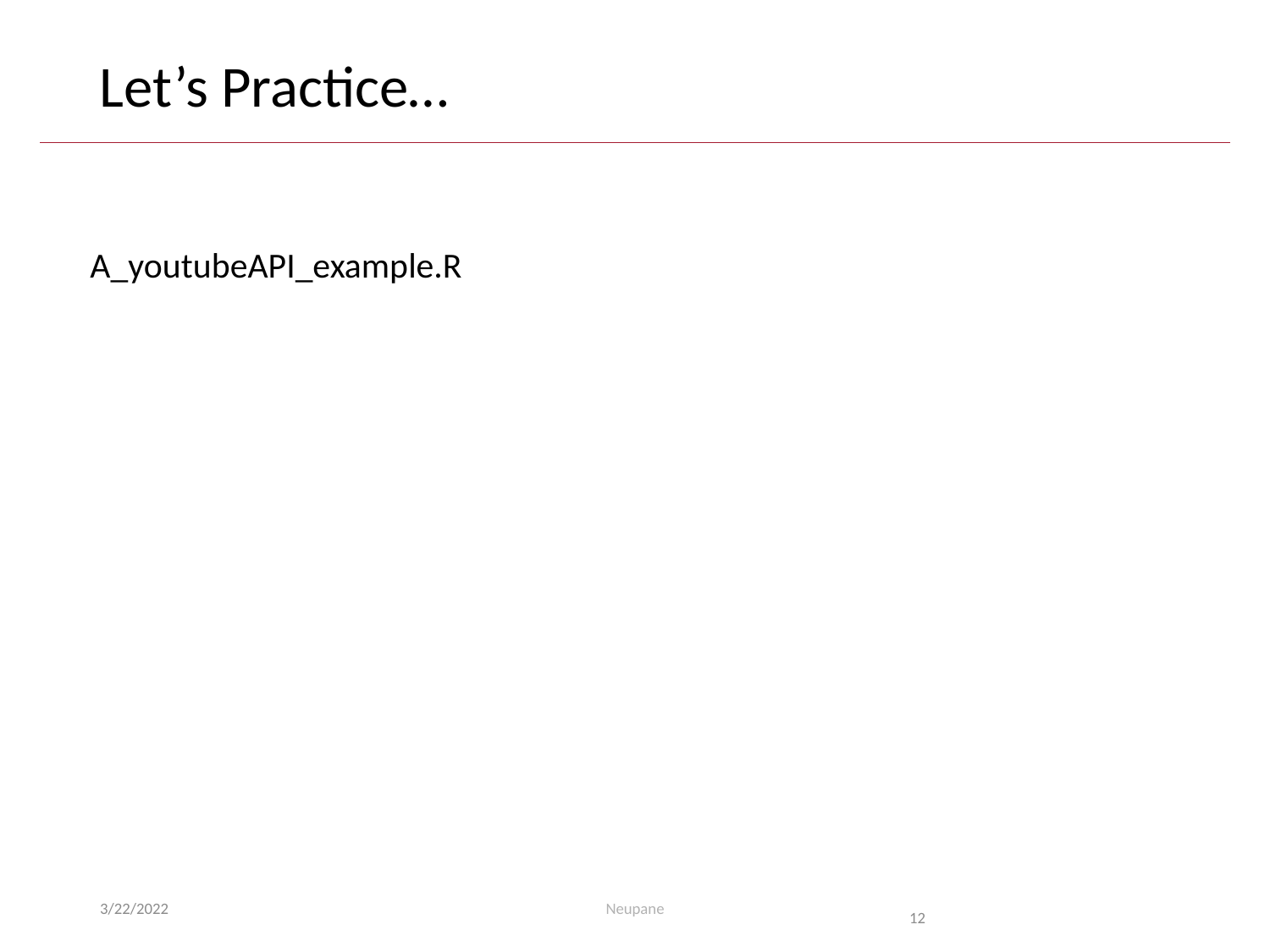

# Let’s Practice…
A_youtubeAPI_example.R
3/22/2022
Neupane
12